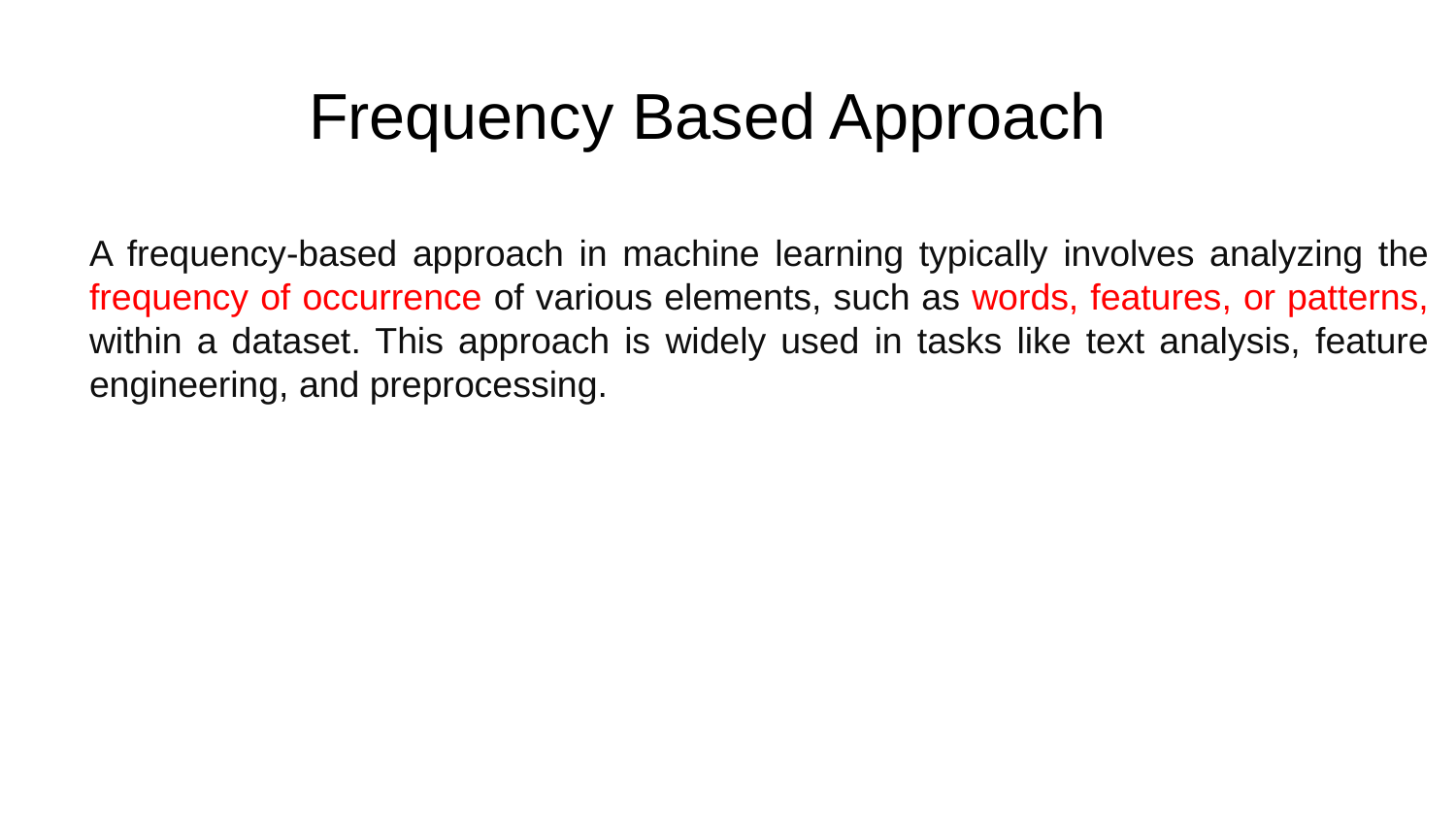

# Frequency Based Approach
A frequency-based approach in machine learning typically involves analyzing the frequency of occurrence of various elements, such as words, features, or patterns, within a dataset. This approach is widely used in tasks like text analysis, feature engineering, and preprocessing.